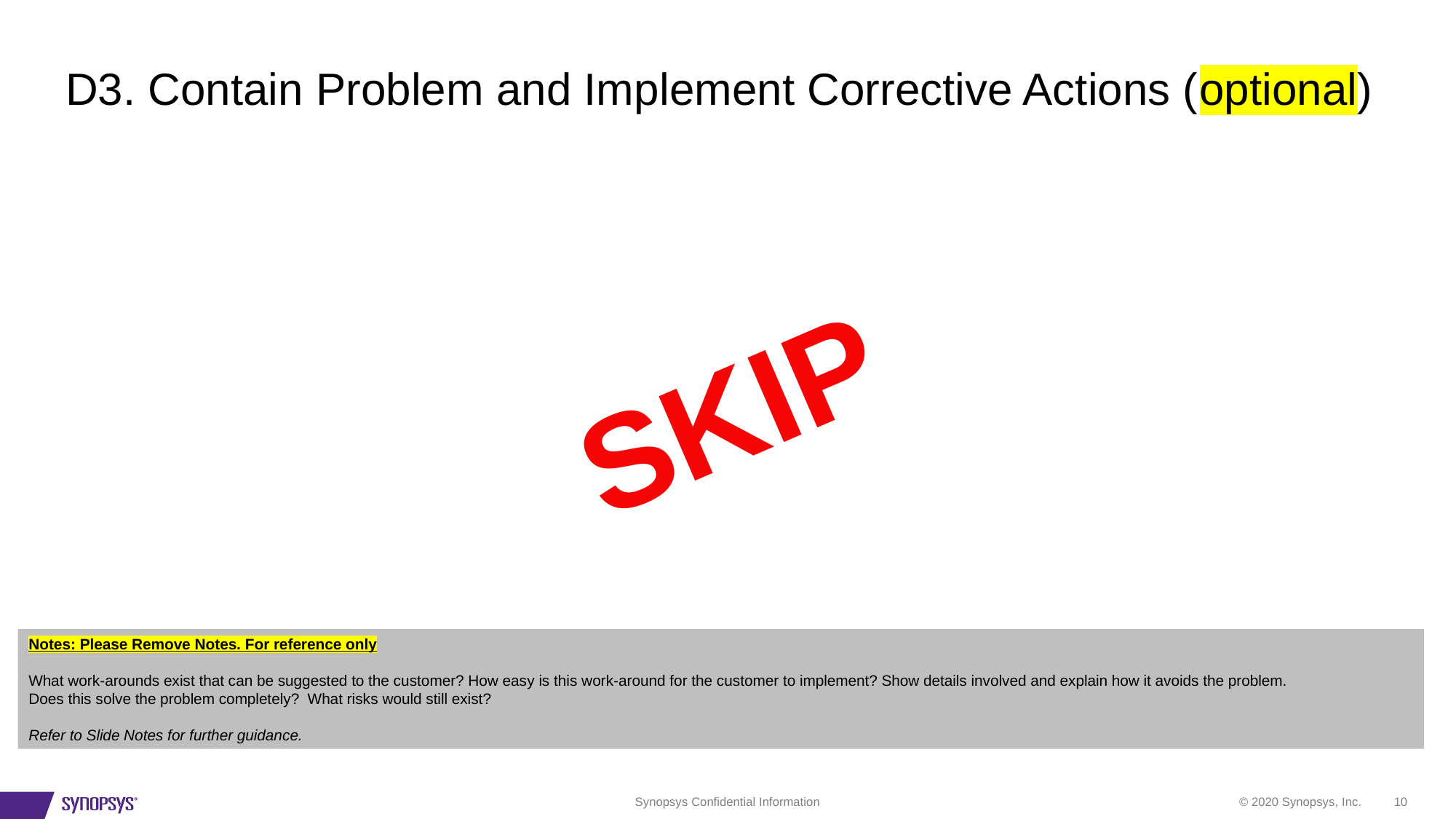

# D3. Contain Problem and Implement Corrective Actions (optional)

SKIP
Notes: Please Remove Notes. For reference only

What work-arounds exist that can be suggested to the customer? How easy is this work-around for the customer to implement? Show details involved and explain how it avoids the problem.
Does this solve the problem completely?  What risks would still exist?

Refer to Slide Notes for further guidance.